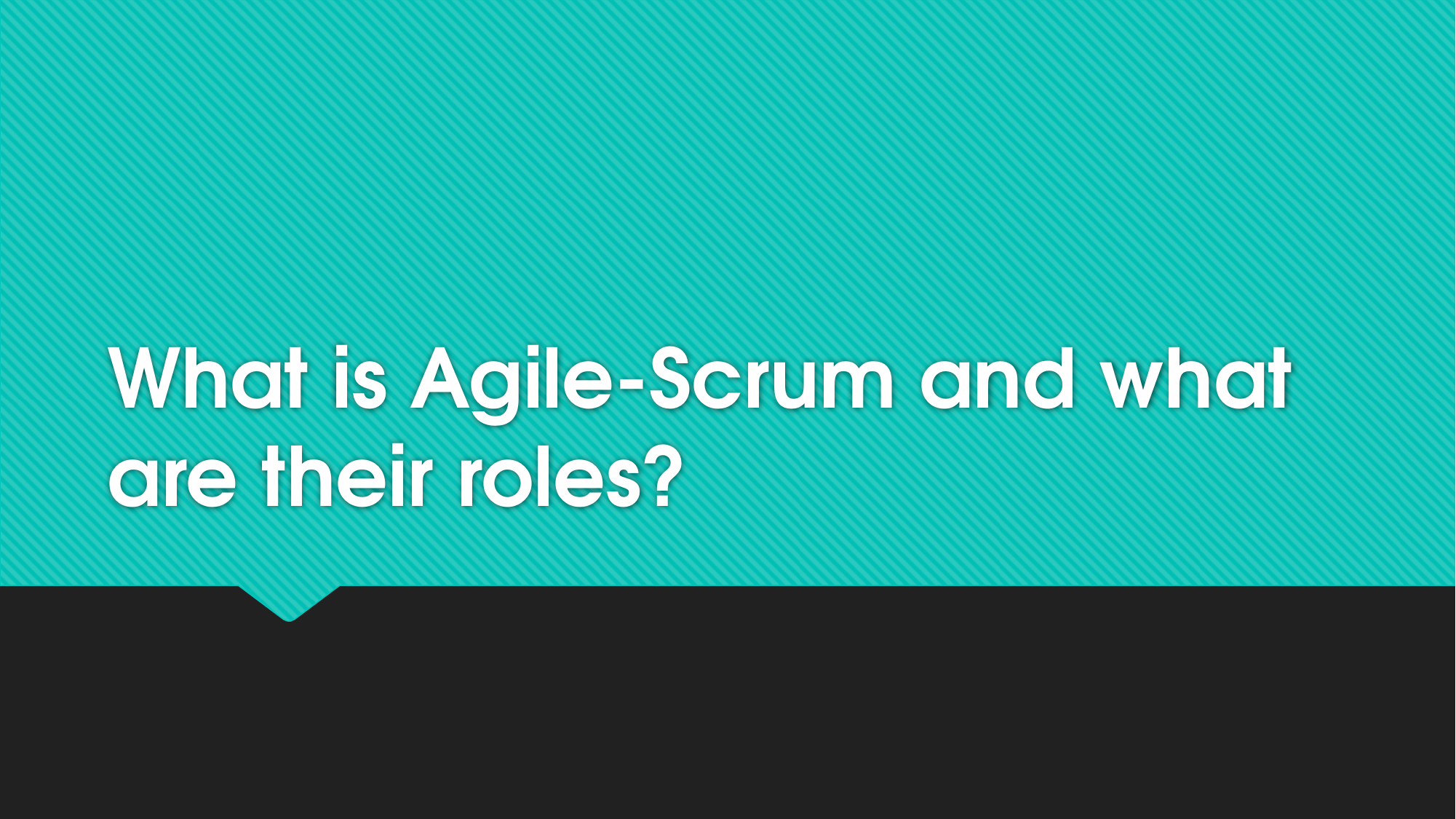

# What is Agile-Scrum and what are their roles?